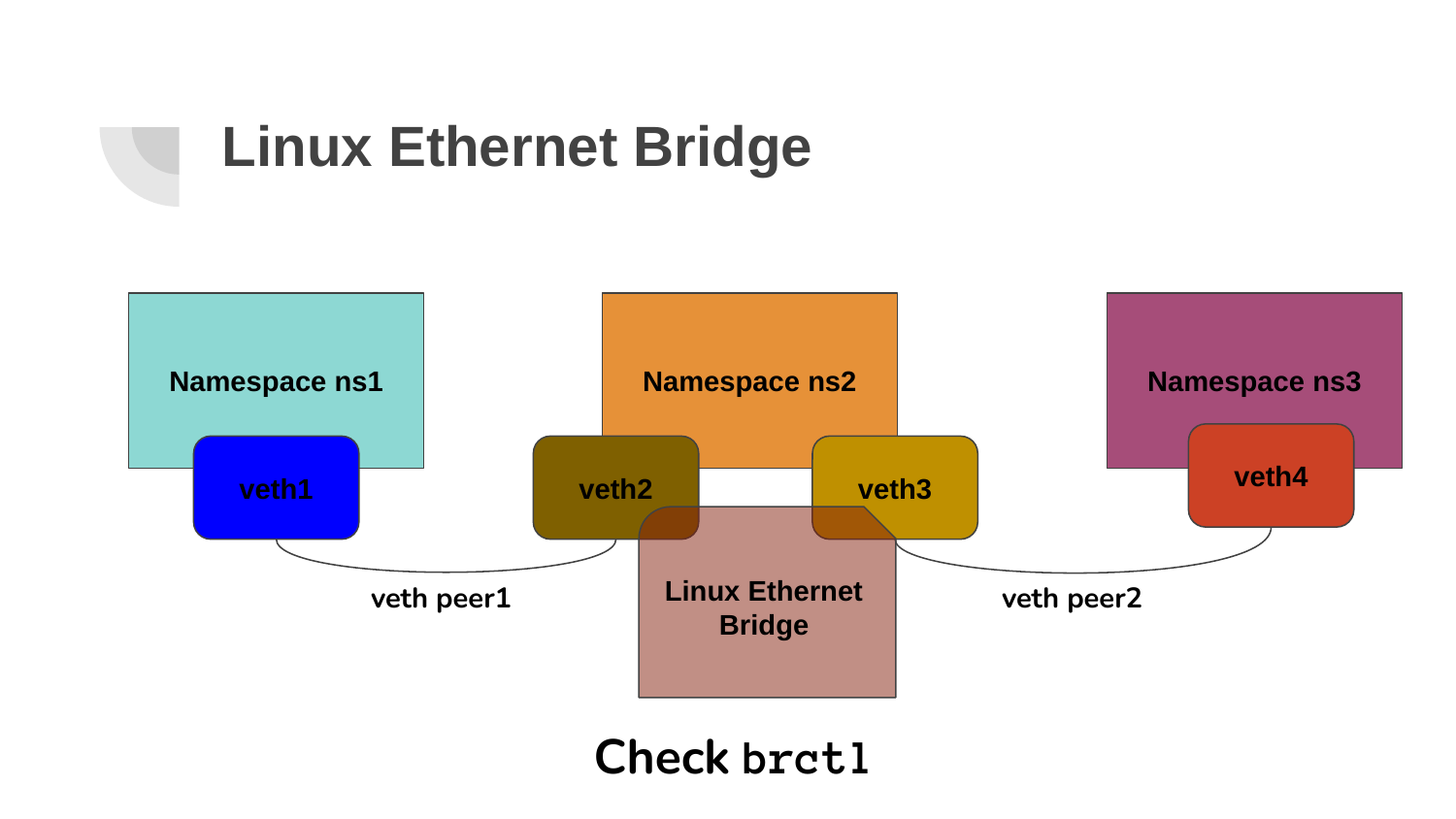

# Linux Ethernet Bridge
Namespace ns1
Namespace ns2
Namespace ns3
veth4
veth1
veth2
veth3
Linux Ethernet Bridge
veth peer1
veth peer2
Check brctl